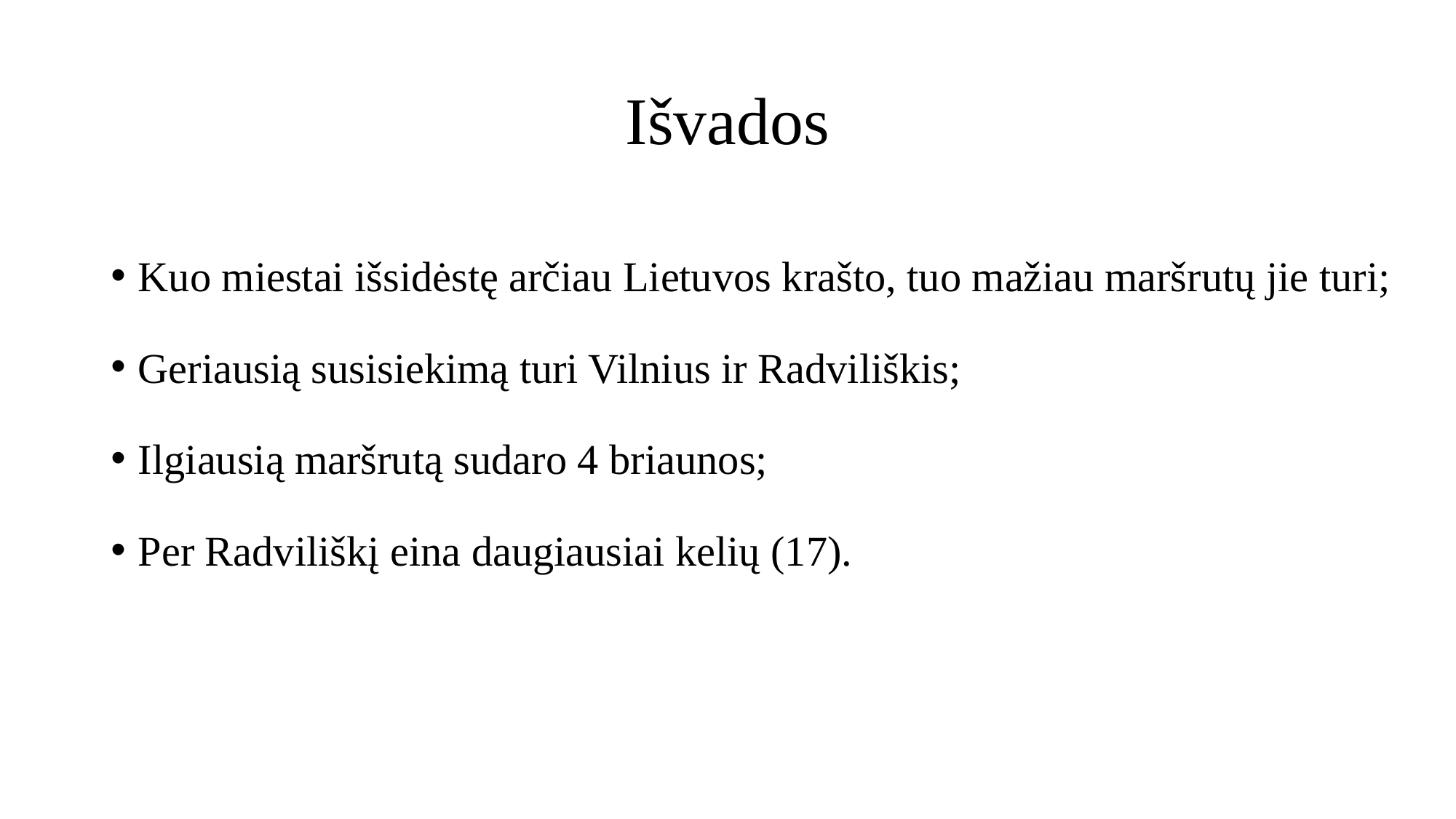

# Išvados
Kuo miestai išsidėstę arčiau Lietuvos krašto, tuo mažiau maršrutų jie turi;
Geriausią susisiekimą turi Vilnius ir Radviliškis;
Ilgiausią maršrutą sudaro 4 briaunos;
Per Radviliškį eina daugiausiai kelių (17).